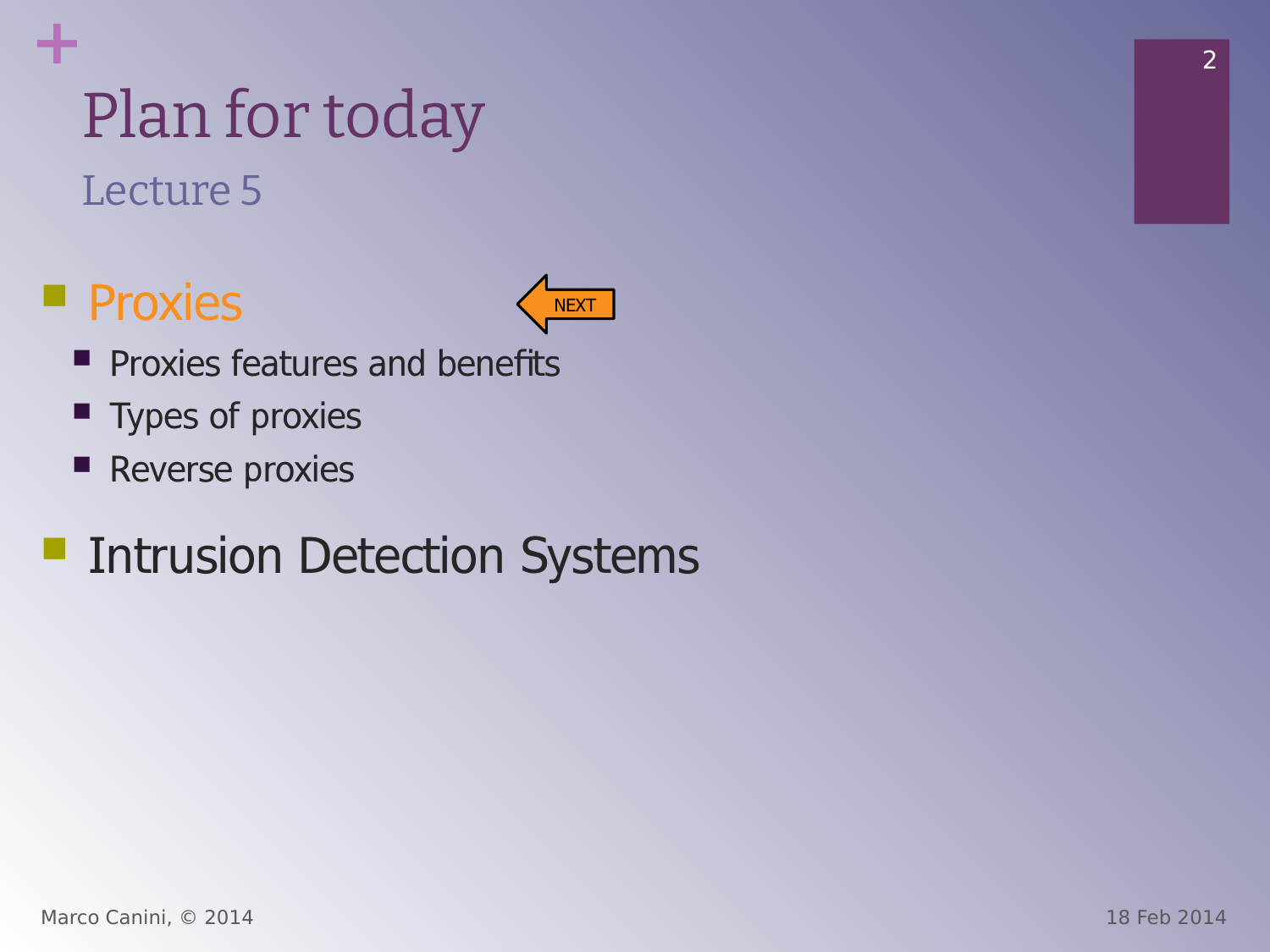

# Plan for today
2
Lecture 5
Proxies
Proxies features and benefits
Types of proxies
Reverse proxies
Intrusion Detection Systems

NEXT
Marco Canini, © 2014
18 Feb 2014